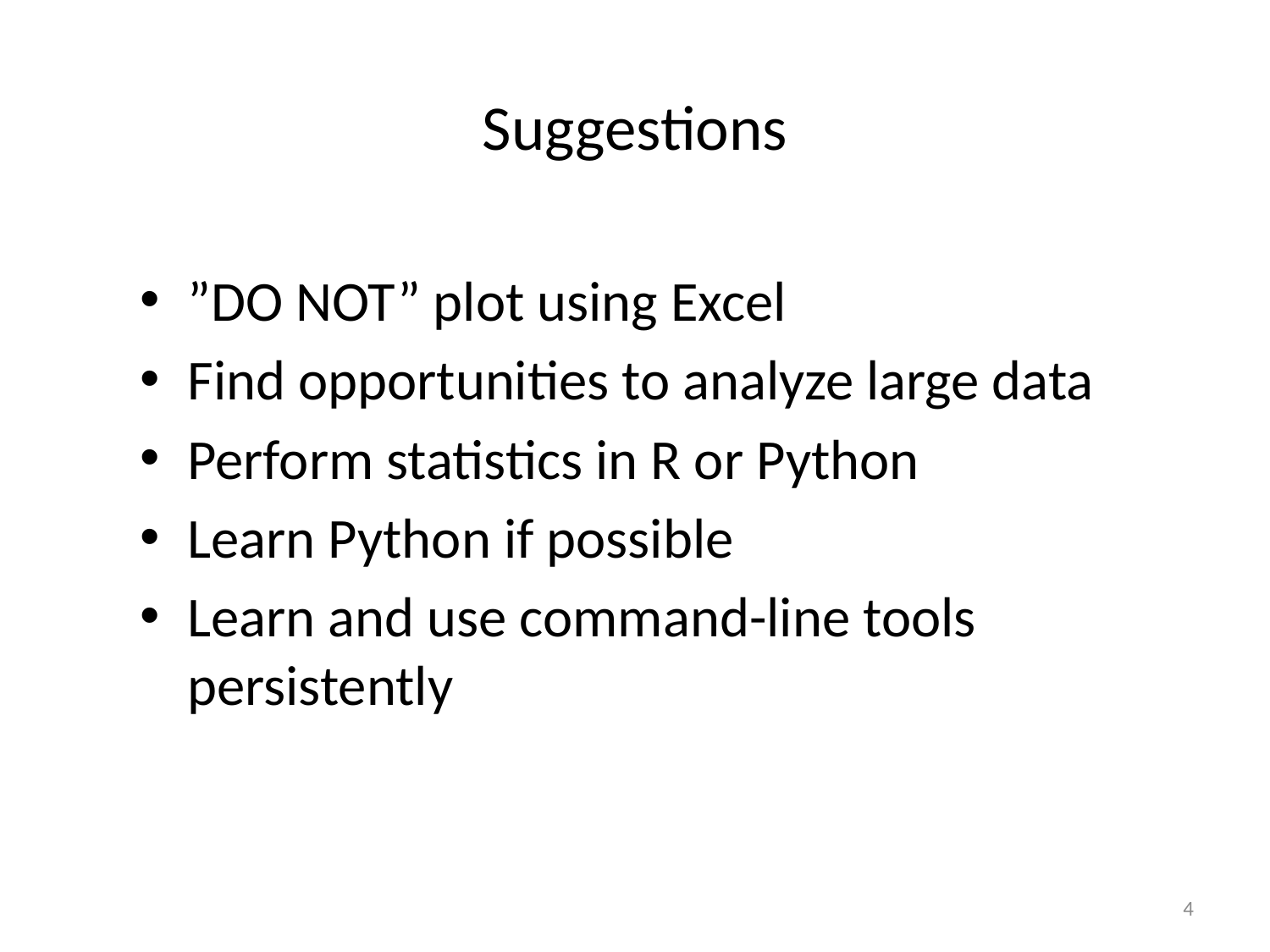

# Suggestions
”DO NOT” plot using Excel
Find opportunities to analyze large data
Perform statistics in R or Python
Learn Python if possible
Learn and use command-line tools persistently

4